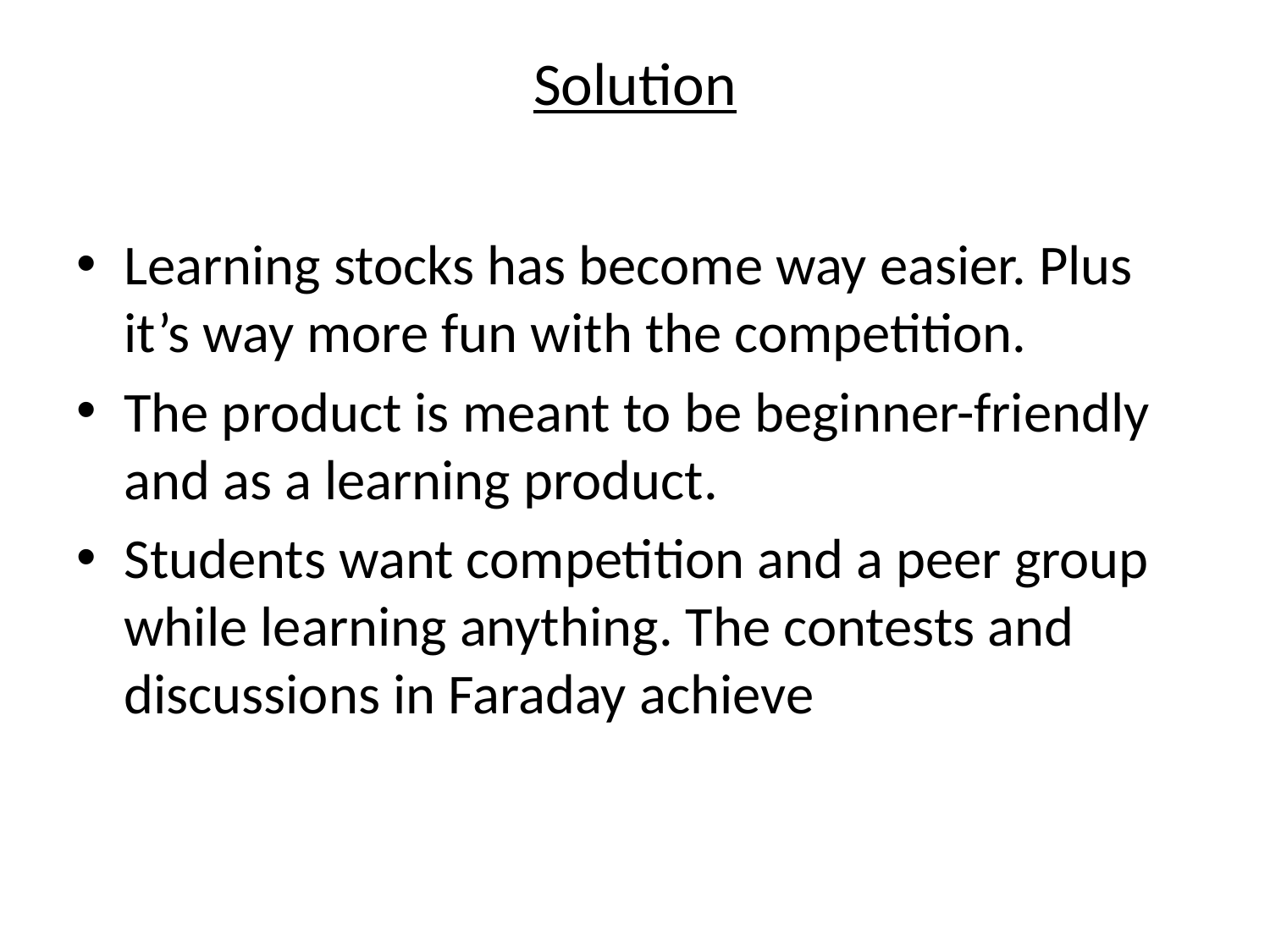

# Solution
Learning stocks has become way easier. Plus it’s way more fun with the competition.
The product is meant to be beginner-friendly and as a learning product.
Students want competition and a peer group while learning anything. The contests and discussions in Faraday achieve